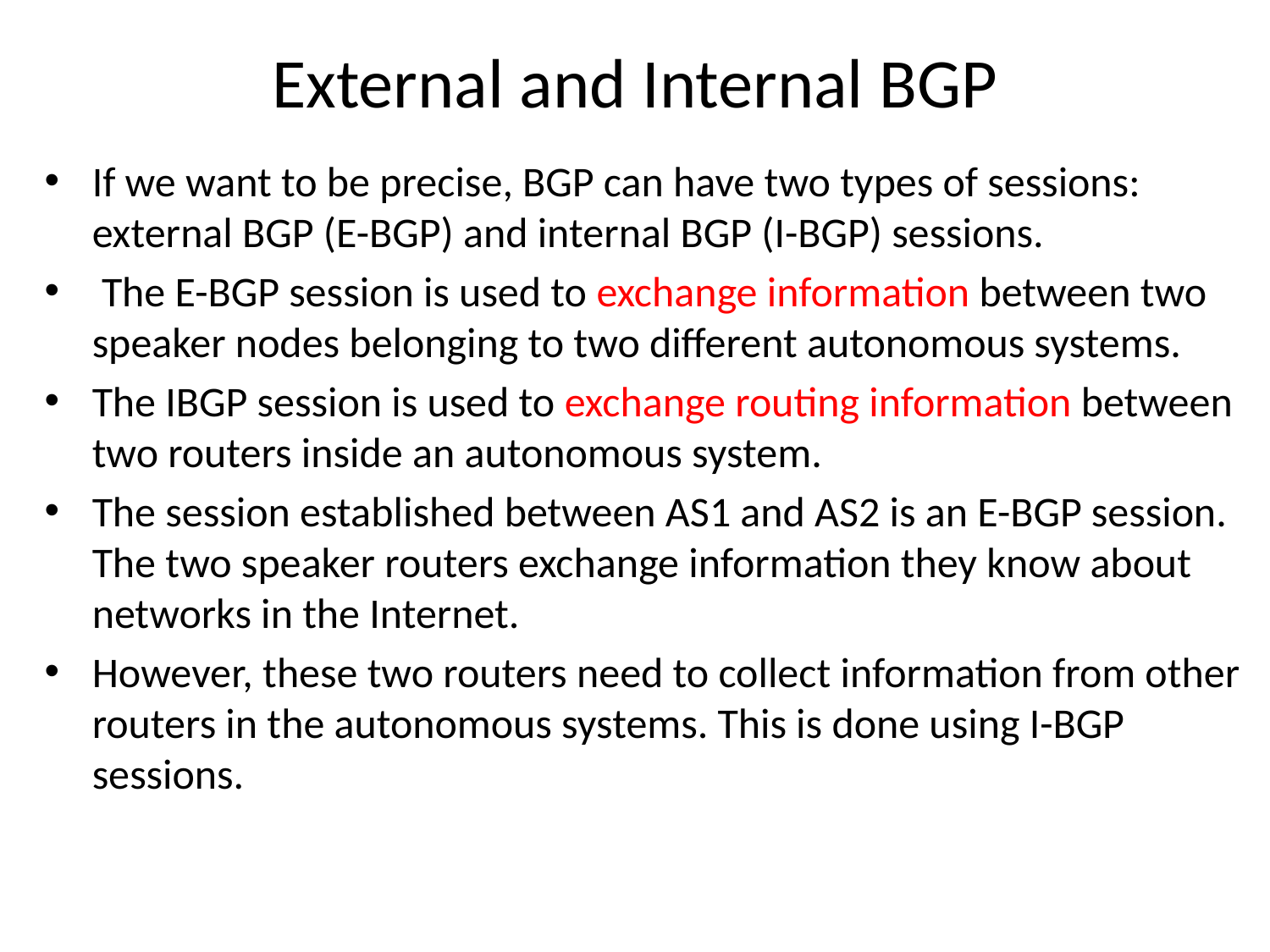

# External and Internal BGP
If we want to be precise, BGP can have two types of sessions: external BGP (E-BGP) and internal BGP (I-BGP) sessions.
 The E-BGP session is used to exchange information between two speaker nodes belonging to two different autonomous systems.
The IBGP session is used to exchange routing information between two routers inside an autonomous system.
The session established between AS1 and AS2 is an E-BGP session. The two speaker routers exchange information they know about networks in the Internet.
However, these two routers need to collect information from other routers in the autonomous systems. This is done using I-BGP sessions.